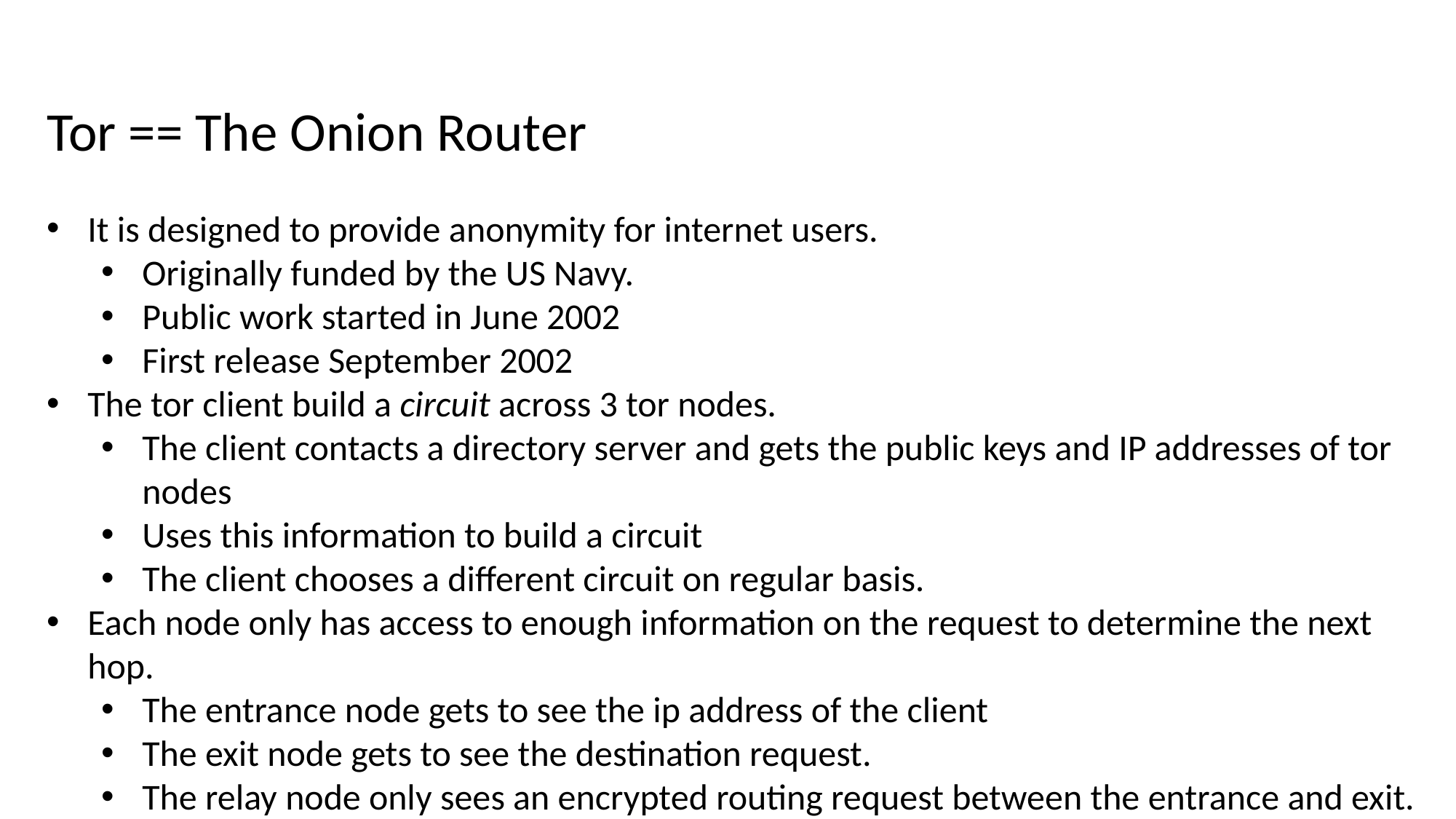

Tor == The Onion Router

It is designed to provide anonymity for internet users.
Originally funded by the US Navy.
Public work started in June 2002
First release September 2002
The tor client build a circuit across 3 tor nodes.
The client contacts a directory server and gets the public keys and IP addresses of tor nodes
Uses this information to build a circuit
The client chooses a different circuit on regular basis.
Each node only has access to enough information on the request to determine the next hop.
The entrance node gets to see the ip address of the client
The exit node gets to see the destination request.
The relay node only sees an encrypted routing request between the entrance and exit.